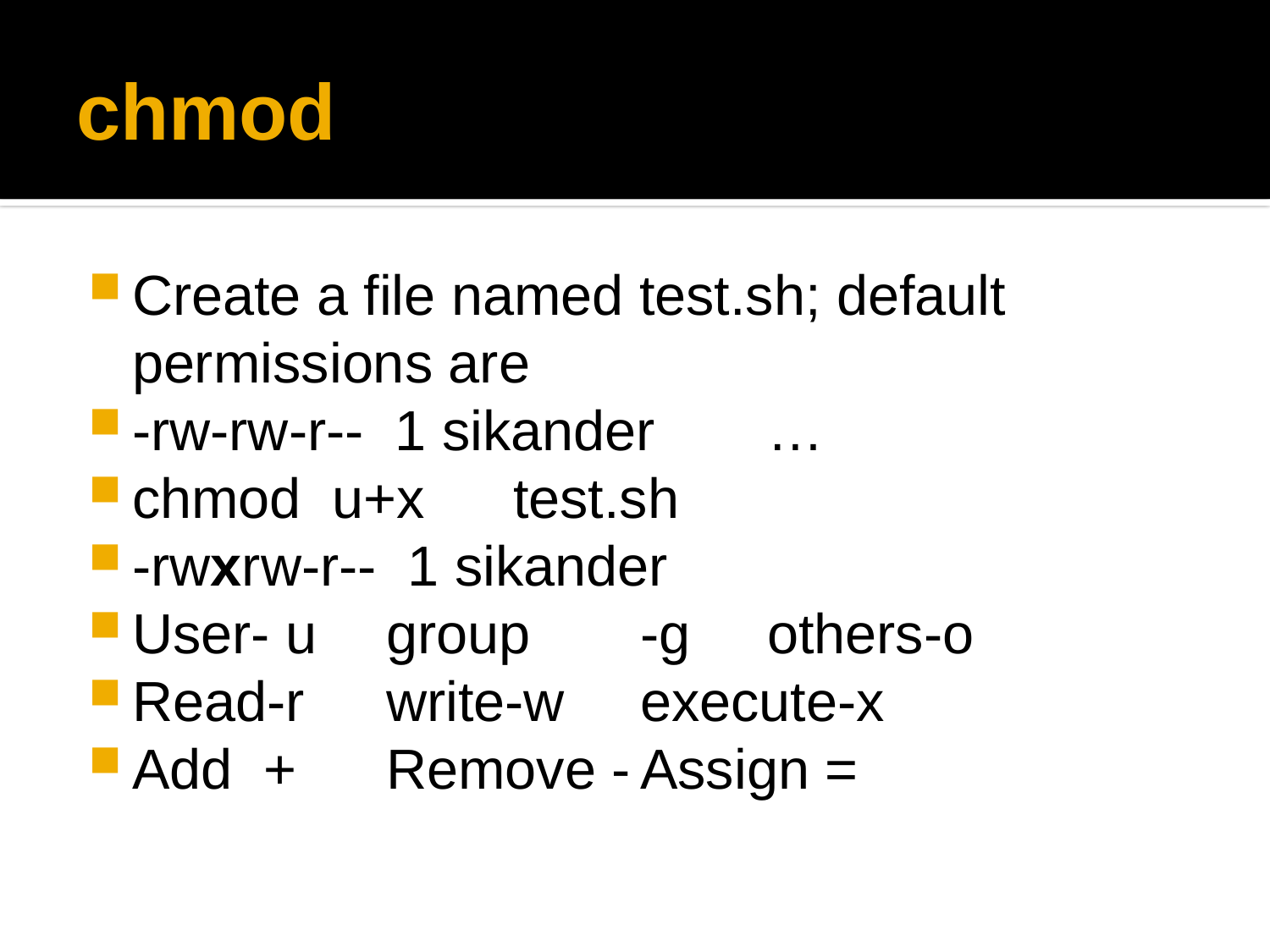

# chmod
Create a file named test.sh; default permissions are
-rw-rw-r--  1 sikander	…
chmod  u+x	test.sh
-rwxrw-r--  1 sikander
User- u	group	-g	others-o
Read-r	write-w	execute-x
Add  +	Remove -	Assign =